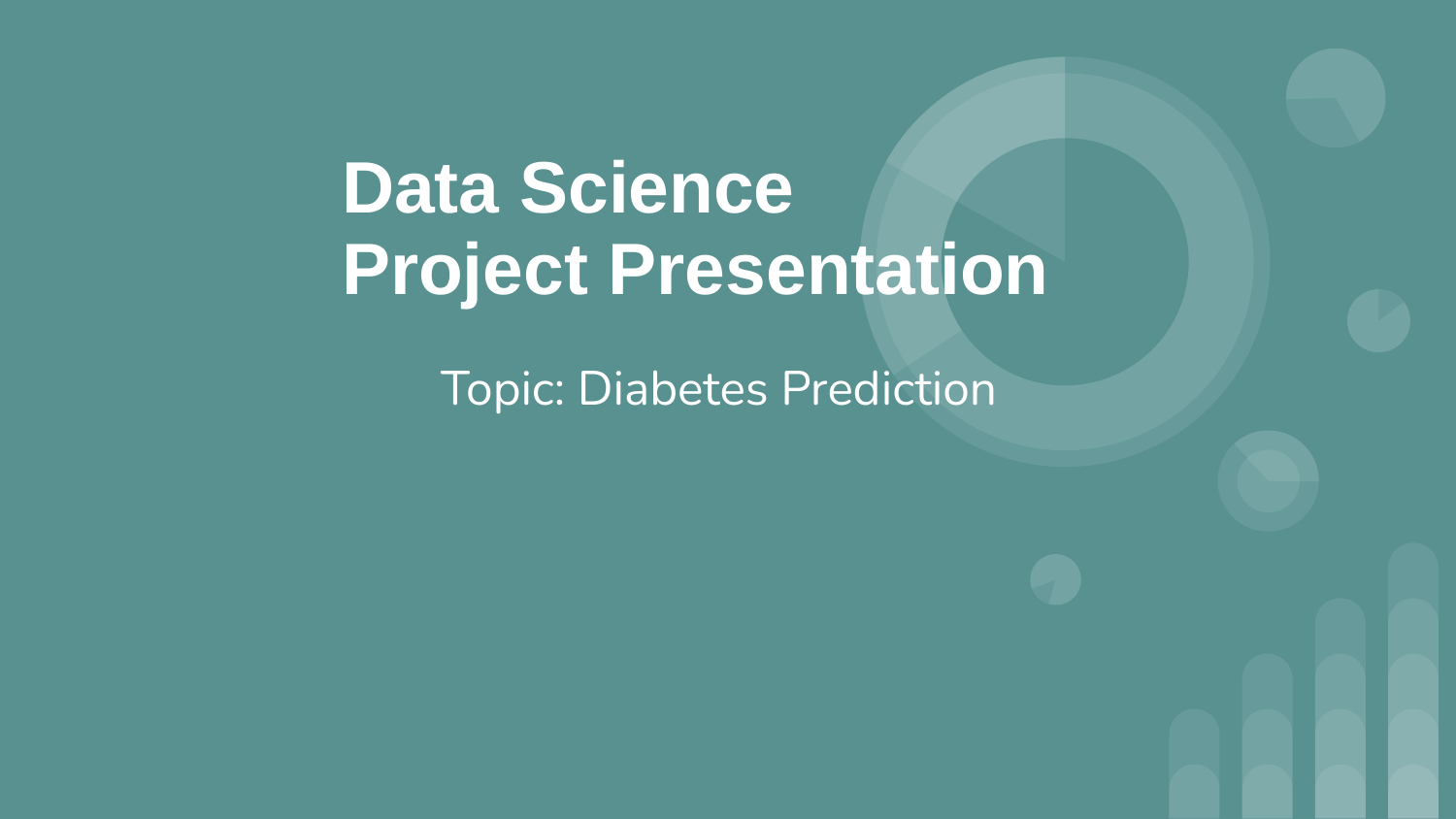

# Data Science
Project Presentation
Topic: Diabetes Prediction